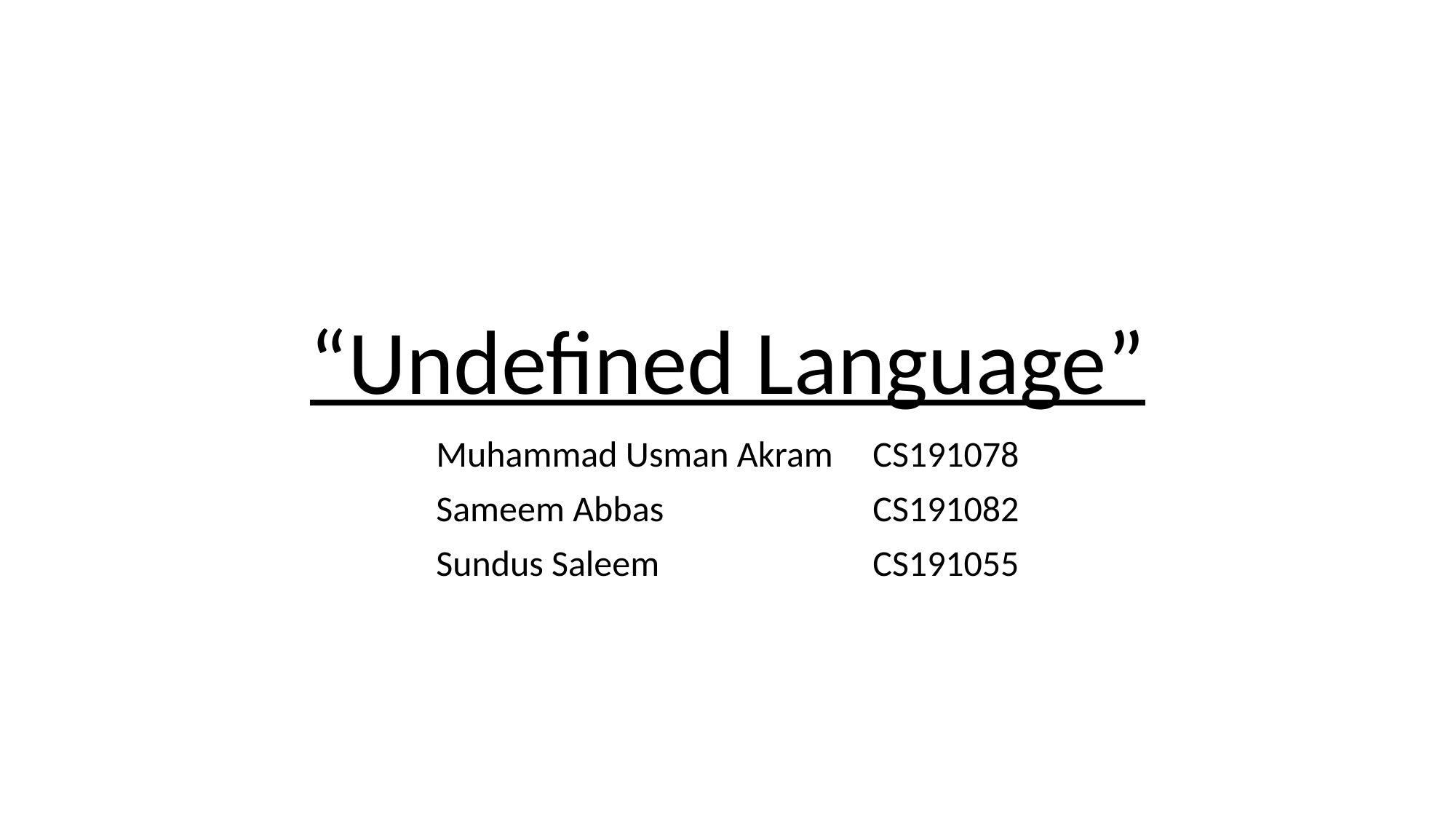

# “Undefined Language”
Muhammad Usman Akram	CS191078
Sameem Abbas		CS191082
Sundus Saleem		CS191055